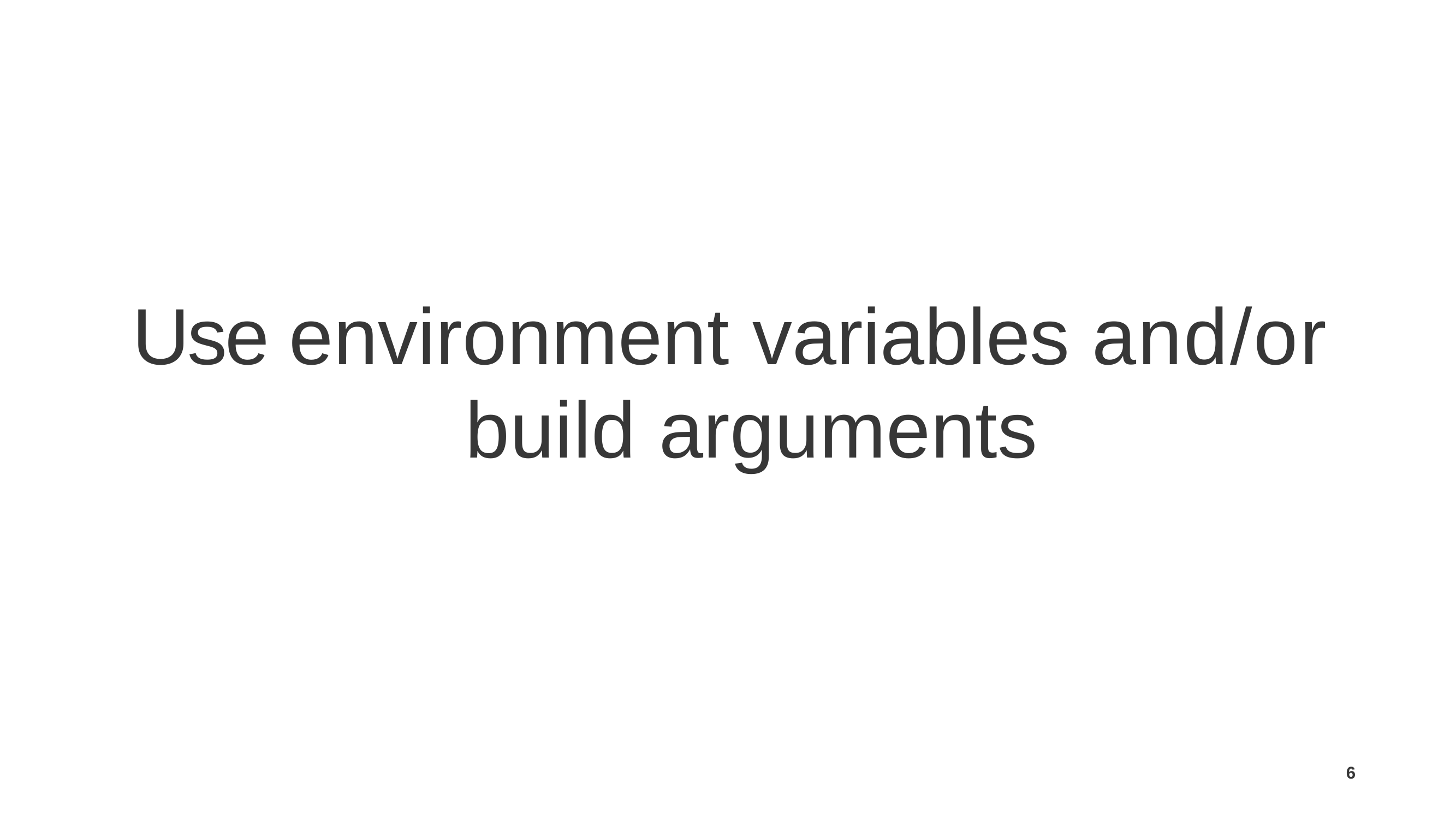

# Use environment variables and/or  build arguments
6